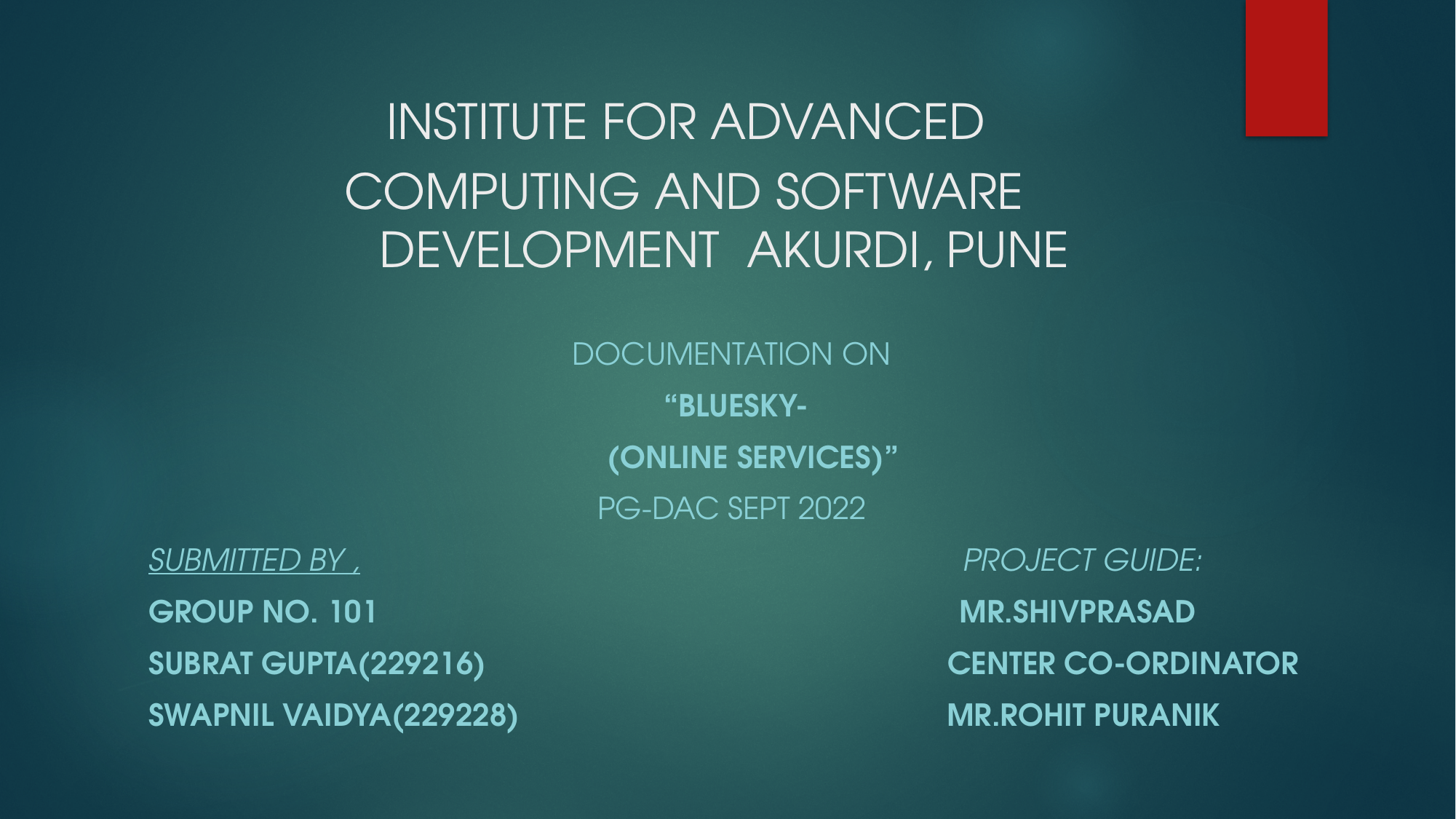

# INSTITUTE FOR ADVANCED   COMPUTING AND SOFTWARE DEVELOPMENT  AKURDI, PUNE
Documentation On
“BLUESKY-
     (ONLINE SERVICES)”
PG-DAC SEPT 2022
Submitted By ,                                                                        Project Guide:
Group No. 101                                                                    Mr.Shivprasad
SUBRAT GUPTA(229216)                                                      Center Co-ordinator
SWAPNIL VAIDYA(229228)                                                  MR.Rohit Puranik